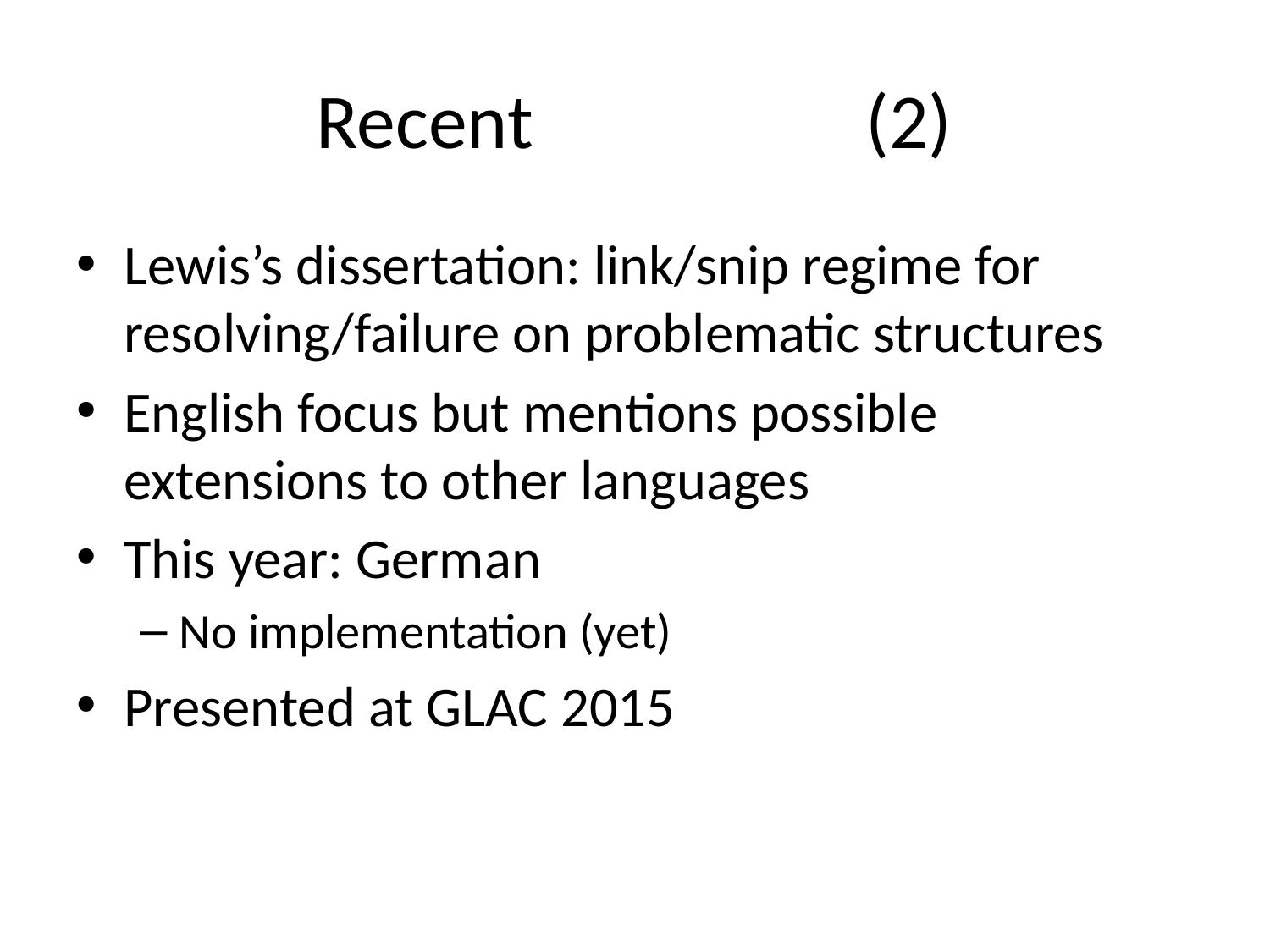

# Recent                   (2)
Lewis’s dissertation: link/snip regime for resolving/failure on problematic structures
English focus but mentions possible extensions to other languages
This year: German
No implementation (yet)
Presented at GLAC 2015